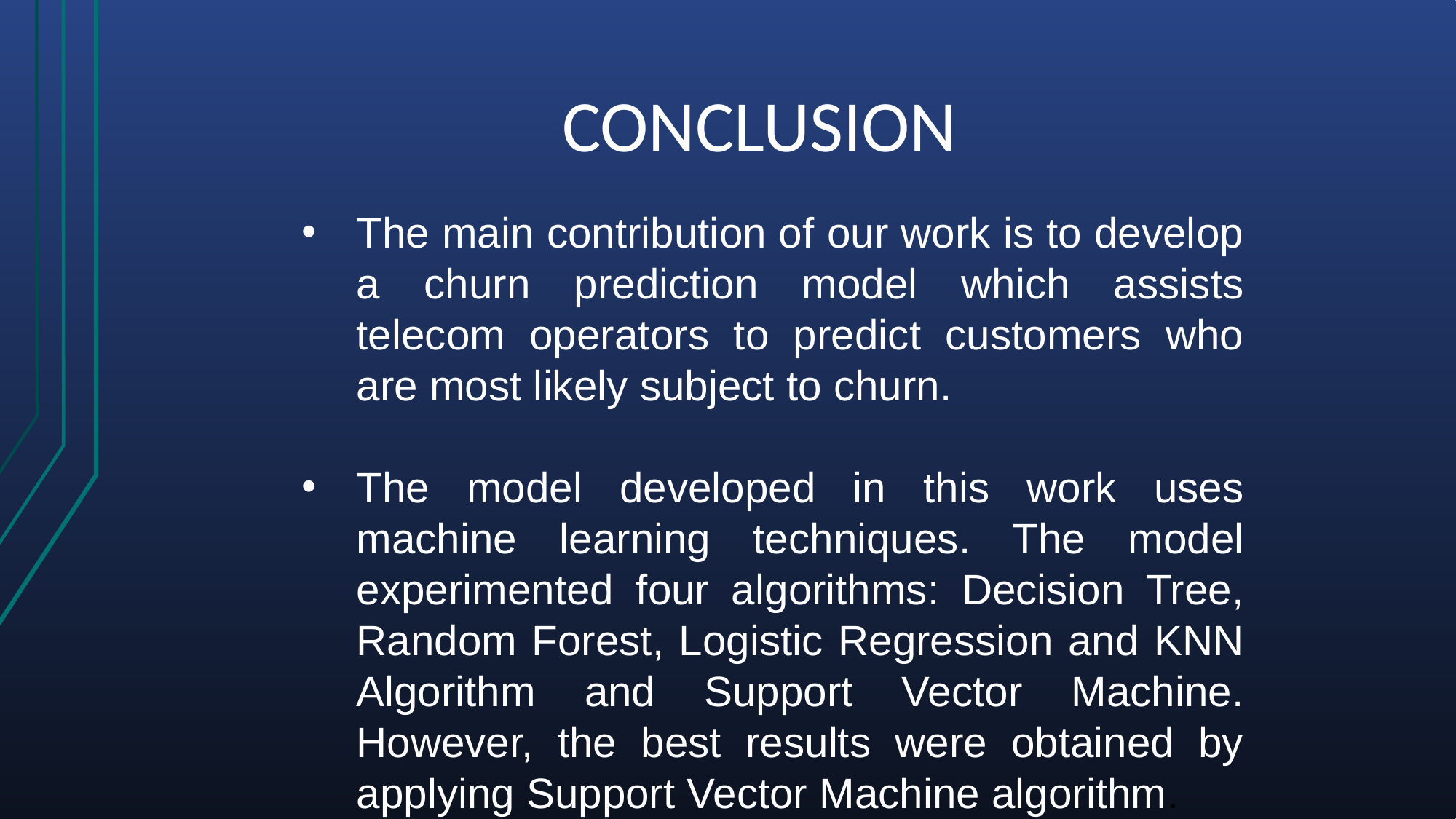

CONCLUSION
The main contribution of our work is to develop a churn prediction model which assists telecom operators to predict customers who are most likely subject to churn.

The model developed in this work uses machine learning techniques. The model experimented four algorithms: Decision Tree, Random Forest, Logistic Regression and KNN Algorithm and Support Vector Machine. However, the best results were obtained by applying Support Vector Machine algorithm.